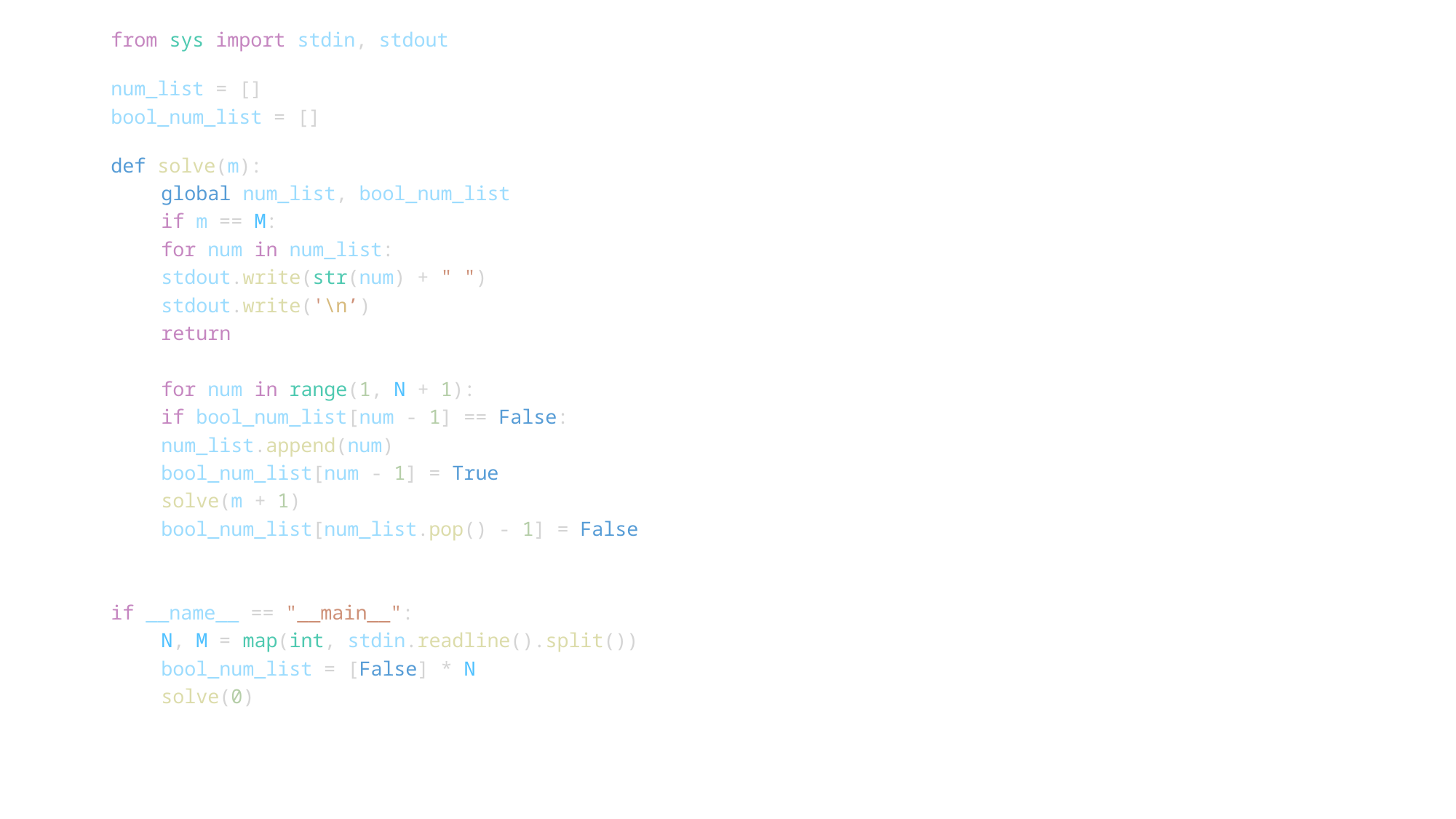

from sys import stdin, stdout
num_list = []
bool_num_list = []
def solve(m):
	global num_list, bool_num_list
	if m == M:
		for num in num_list:
		stdout.write(str(num) + " ")
		stdout.write('\n’)
		return

	for num in range(1, N + 1):
		if bool_num_list[num - 1] == False:
			num_list.append(num)
			bool_num_list[num - 1] = True
			solve(m + 1)
			bool_num_list[num_list.pop() - 1] = False

if __name__ == "__main__":
	N, M = map(int, stdin.readline().split())
	bool_num_list = [False] * N
	solve(0)